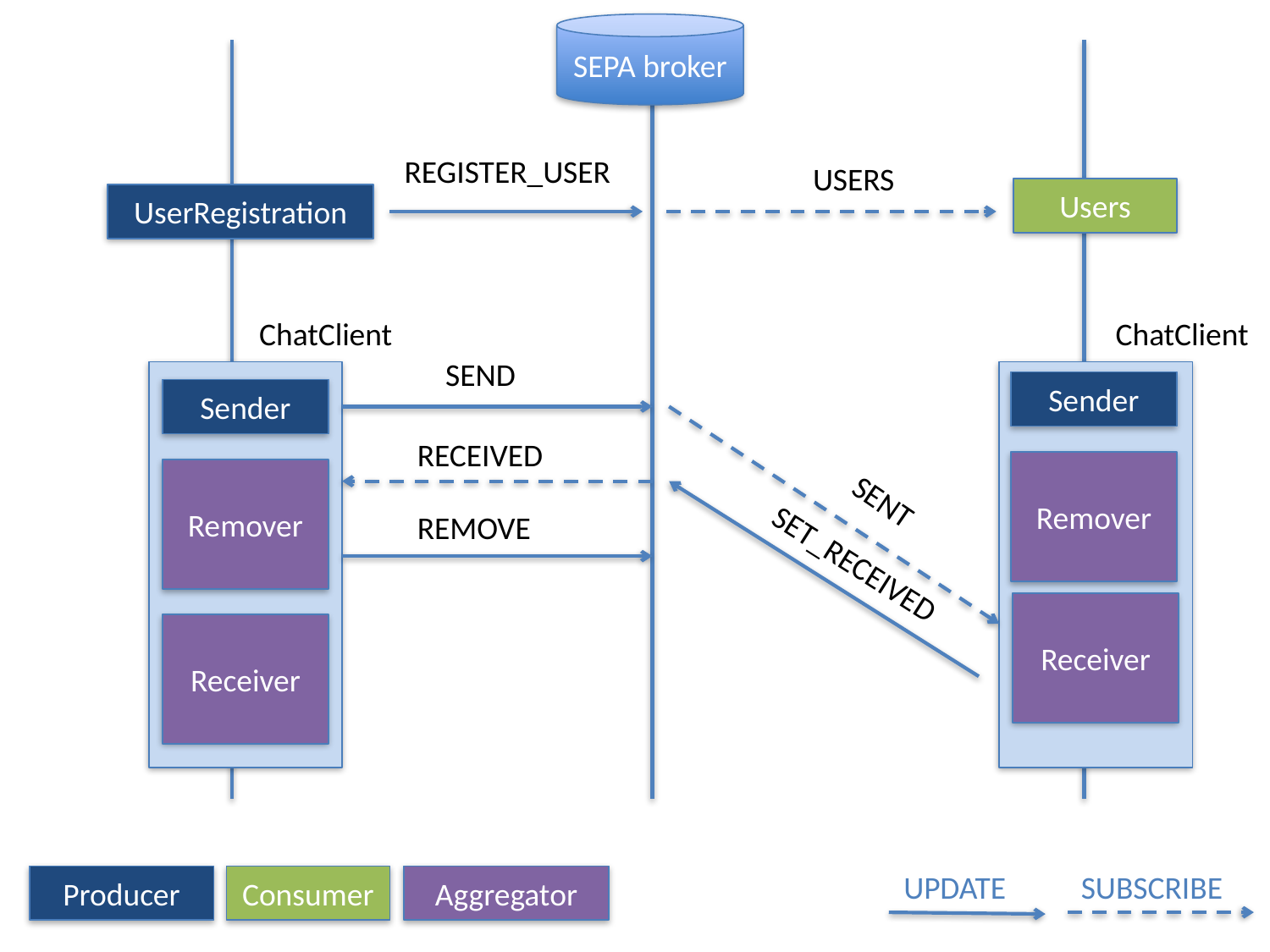

SEPA broker
REGISTER_USER
USERS
Users
UserRegistration
ChatClient
ChatClient
SEND

Sender
Sender
RECEIVED
Remover
Remover
SENT
REMOVE
SET_RECEIVED
Receiver
Receiver
UPDATE
SUBSCRIBE
Aggregator
Producer
Consumer